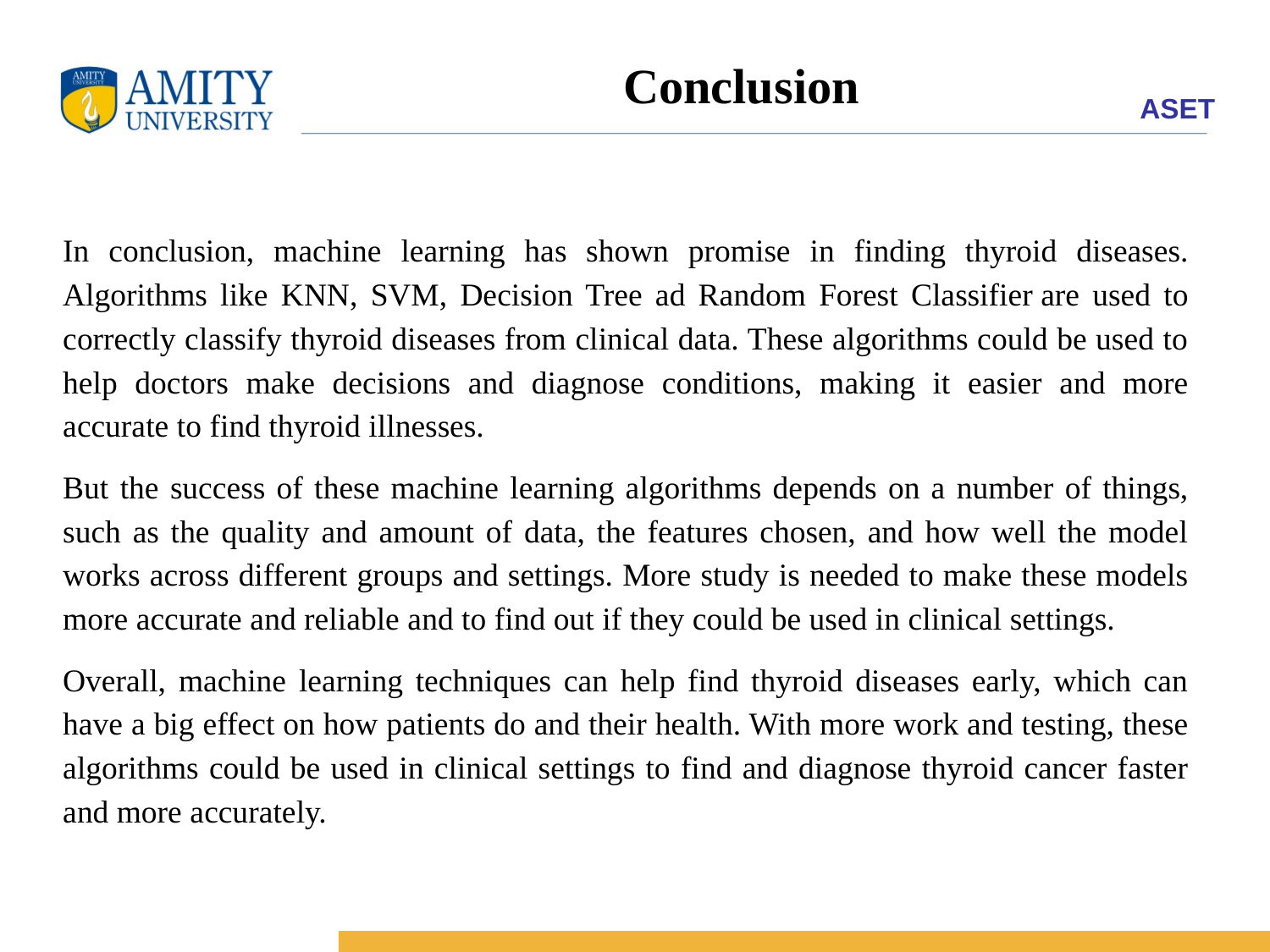

Conclusion
In conclusion, machine learning has shown promise in finding thyroid diseases. Algorithms like KNN, SVM, Decision Tree ad Random Forest Classifier are used to correctly classify thyroid diseases from clinical data. These algorithms could be used to help doctors make decisions and diagnose conditions, making it easier and more accurate to find thyroid illnesses.
But the success of these machine learning algorithms depends on a number of things, such as the quality and amount of data, the features chosen, and how well the model works across different groups and settings. More study is needed to make these models more accurate and reliable and to find out if they could be used in clinical settings.
Overall, machine learning techniques can help find thyroid diseases early, which can have a big effect on how patients do and their health. With more work and testing, these algorithms could be used in clinical settings to find and diagnose thyroid cancer faster and more accurately.